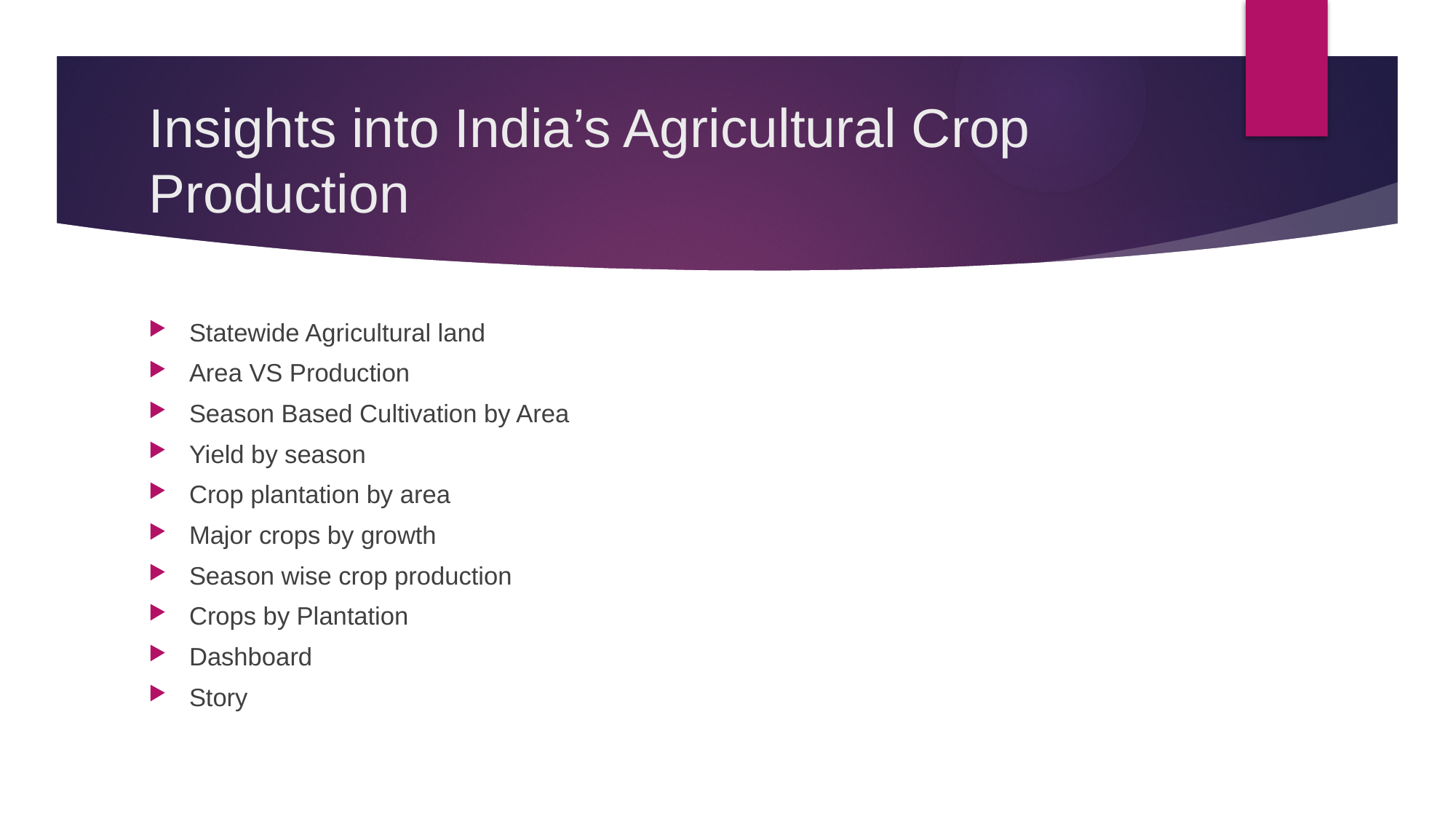

# Insights into India’s Agricultural Crop Production
Statewide Agricultural land
Area VS Production
Season Based Cultivation by Area
Yield by season
Crop plantation by area
Major crops by growth
Season wise crop production
Crops by Plantation
Dashboard
Story